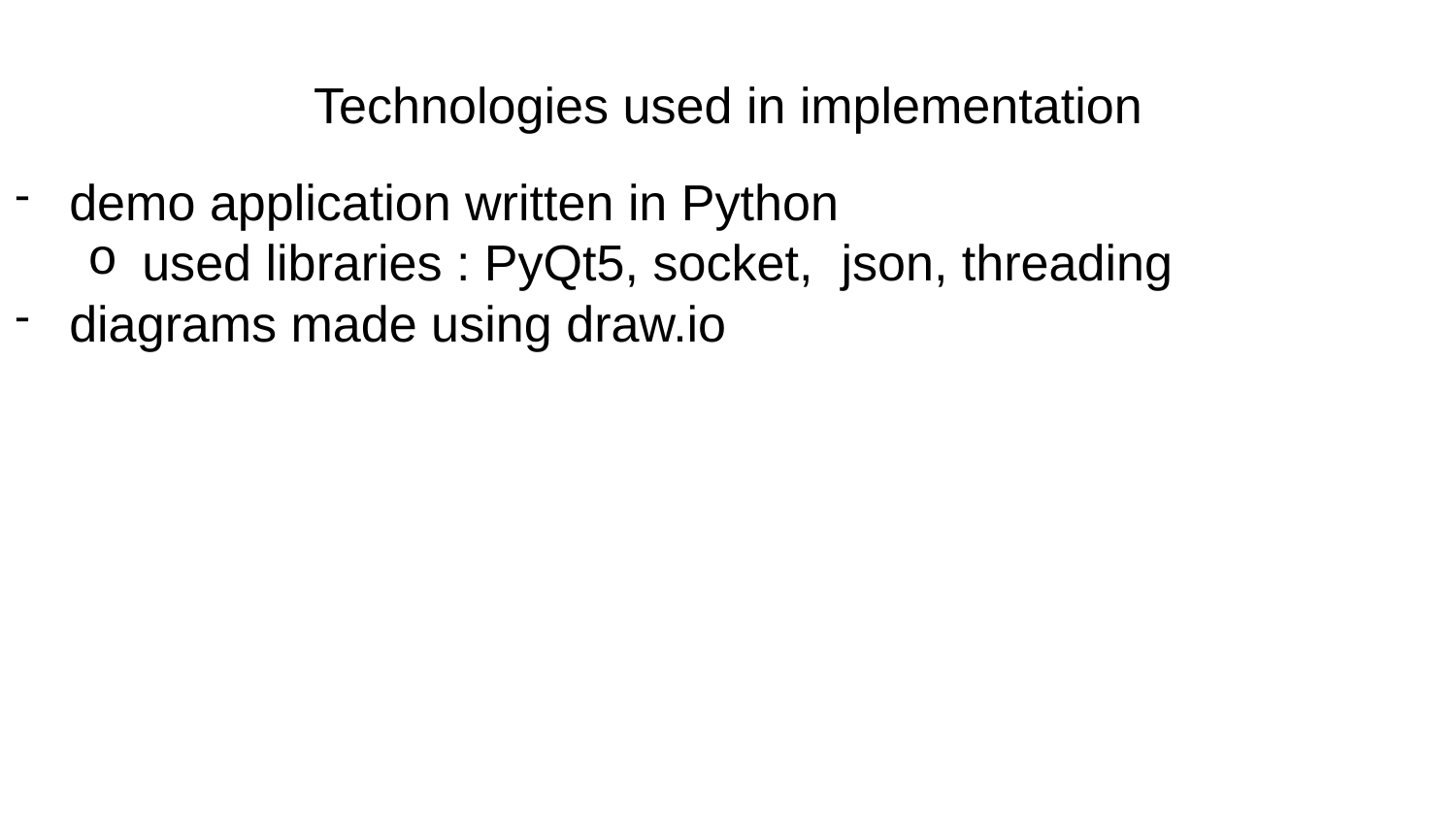

# Technologies used in implementation
demo application written in Python
used libraries : PyQt5, socket,  json, threading
diagrams made using draw.io